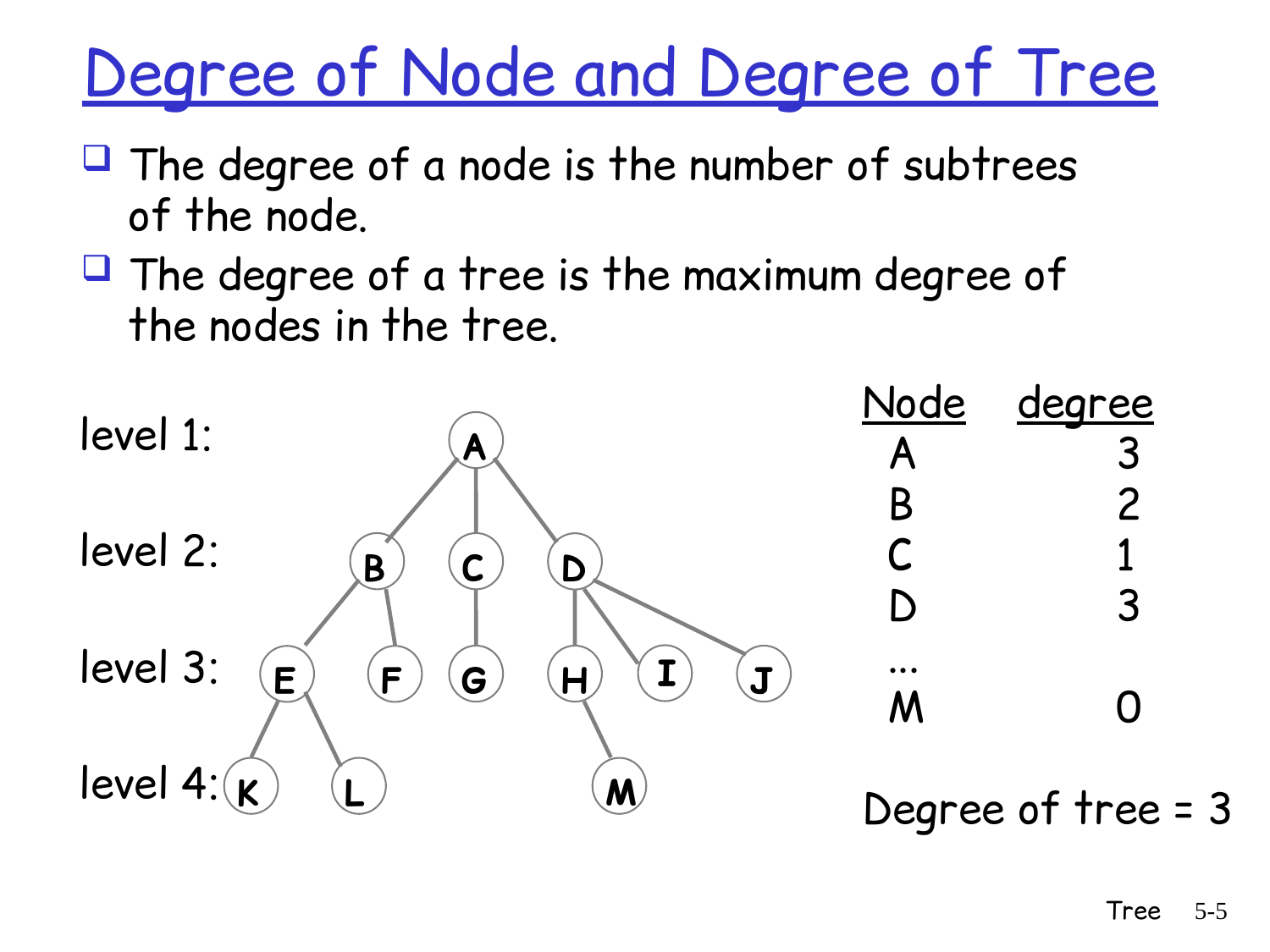

# Degree of Node and Degree of Tree
The degree of a node is the number of subtrees of the node.
The degree of a tree is the maximum degree of the nodes in the tree.
Node    degree
  A		3
  B		2
  C		1
  D		3
  ...
  M		0

Degree of tree = 3
level 1:

A

B

C

D

I

G

H

J

E

F

K

L

M
level 2:
level 3:
level 4:
Tree
5-5